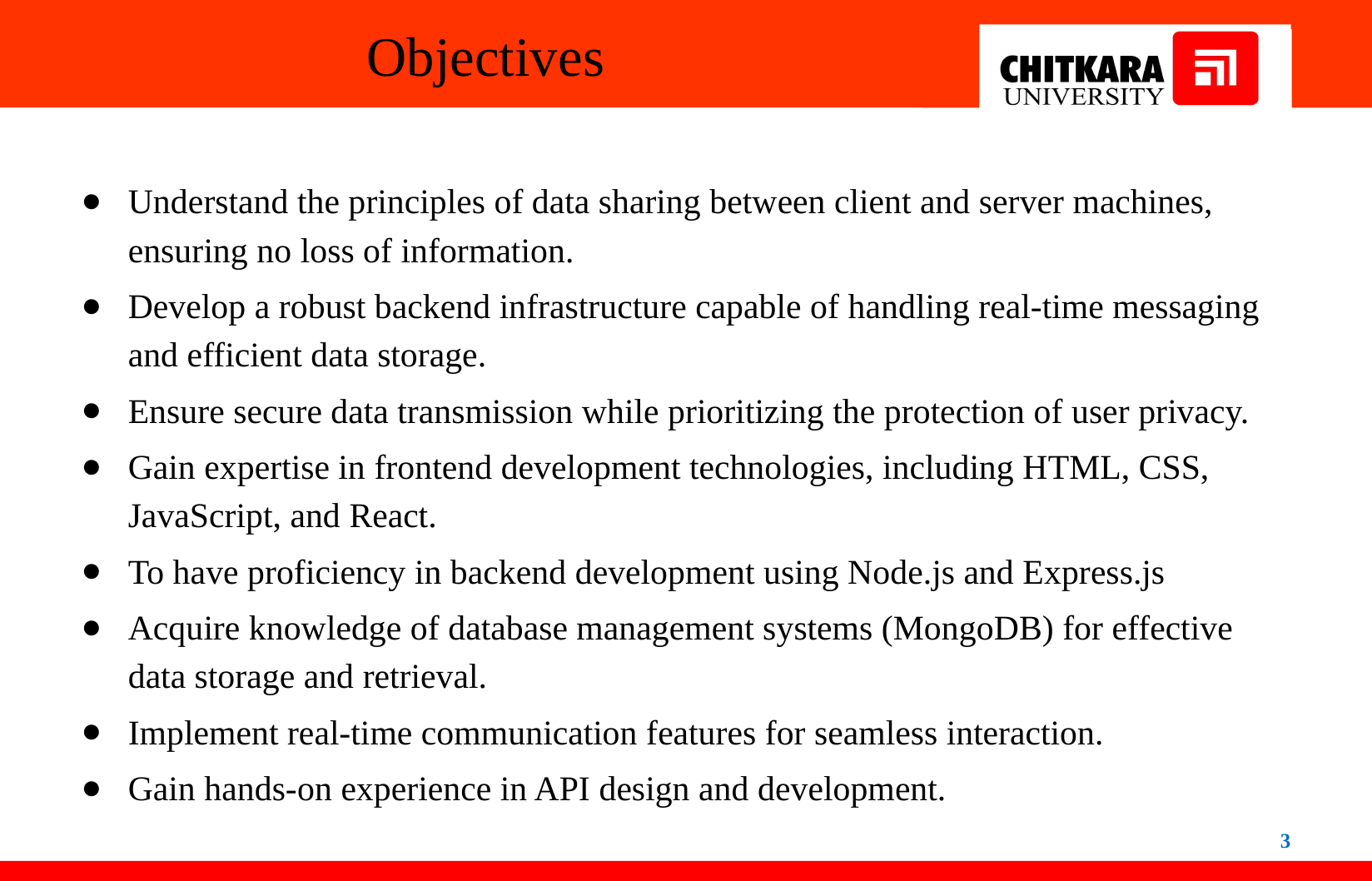

Achieve proficiency in backend development using Node.js and Express.js.

# Objectives
Understand the principles of data sharing between client and server machines, ensuring no loss of information.
Develop a robust backend infrastructure capable of handling real-time messaging and efficient data storage.
Ensure secure data transmission while prioritizing the protection of user privacy.
Gain expertise in frontend development technologies, including HTML, CSS, JavaScript, and React.
To have proficiency in backend development using Node.js and Express.js
Acquire knowledge of database management systems (MongoDB) for effective data storage and retrieval.
Implement real-time communication features for seamless interaction.
Gain hands-on experience in API design and development.
3